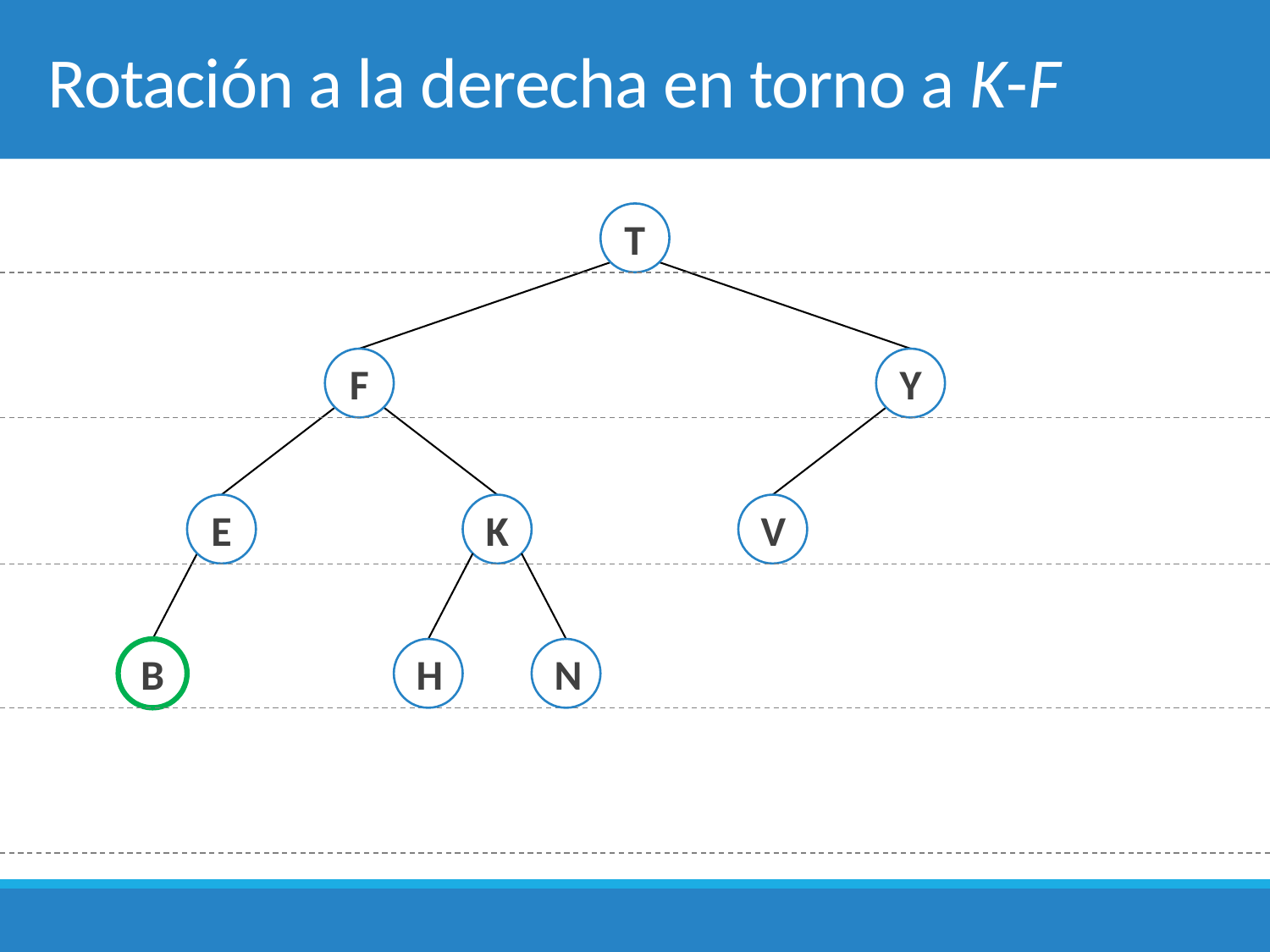

# Rotación a la derecha en torno a K-F
T
F
Y
E
K
V
B
H
N